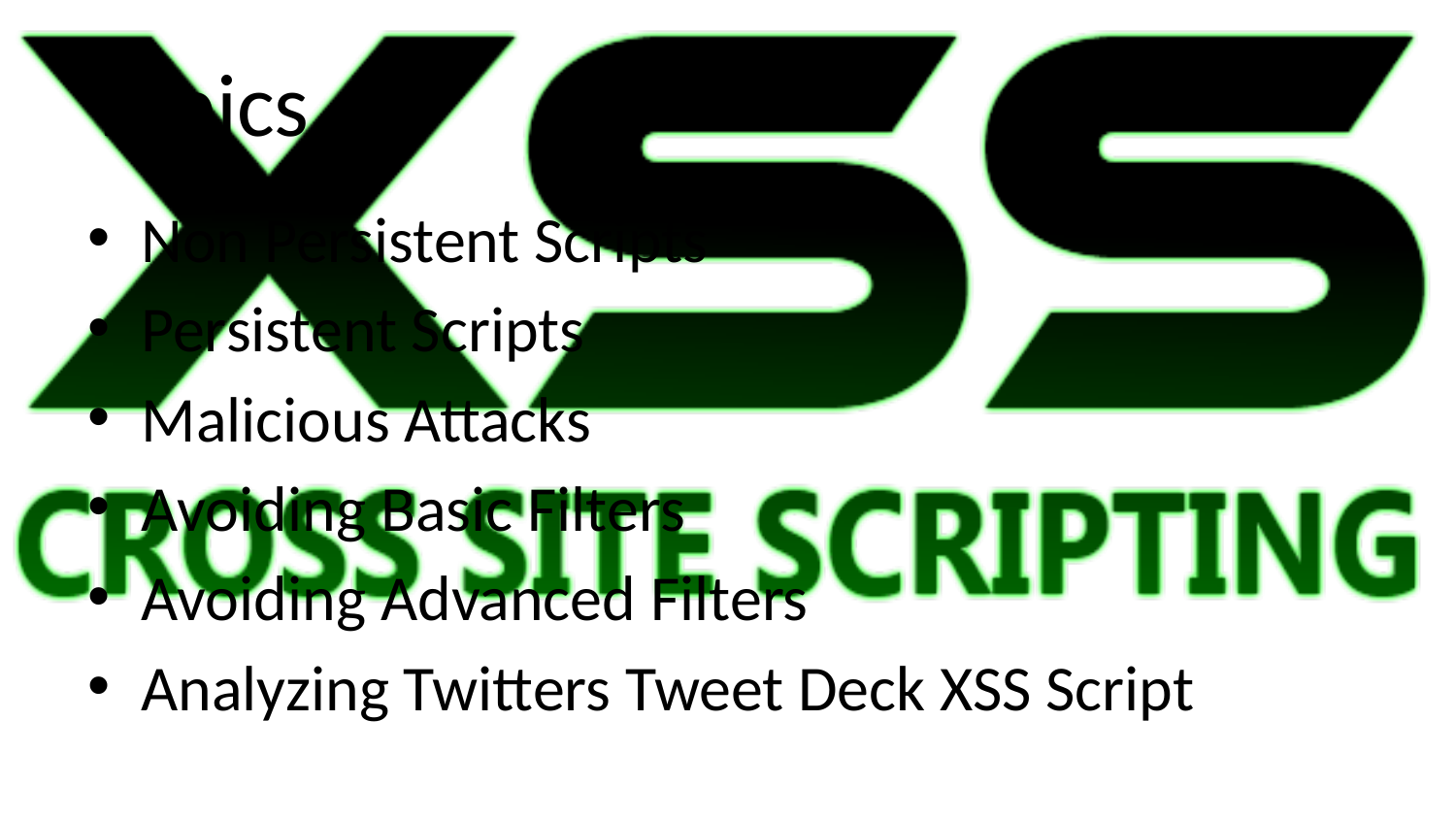

# Topics
Non Persistent Scripts
Persistent Scripts
Malicious Attacks
Avoiding Basic Filters
Avoiding Advanced Filters
Analyzing Twitters Tweet Deck XSS Script